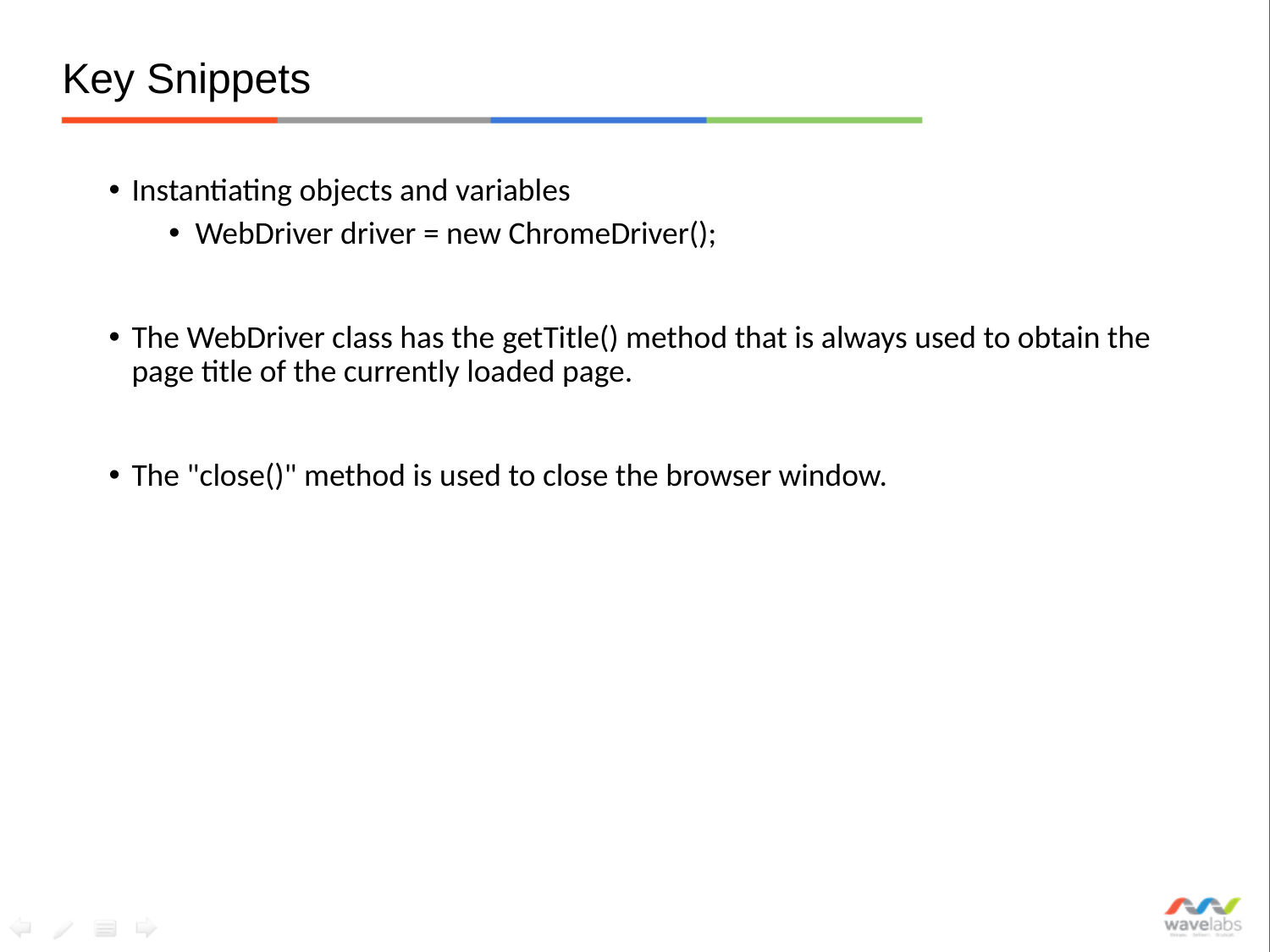

# Key Snippets
Instantiating objects and variables
WebDriver driver = new ChromeDriver();

The WebDriver class has the getTitle() method that is always used to obtain the page title of the currently loaded page.

The "close()" method is used to close the browser window.